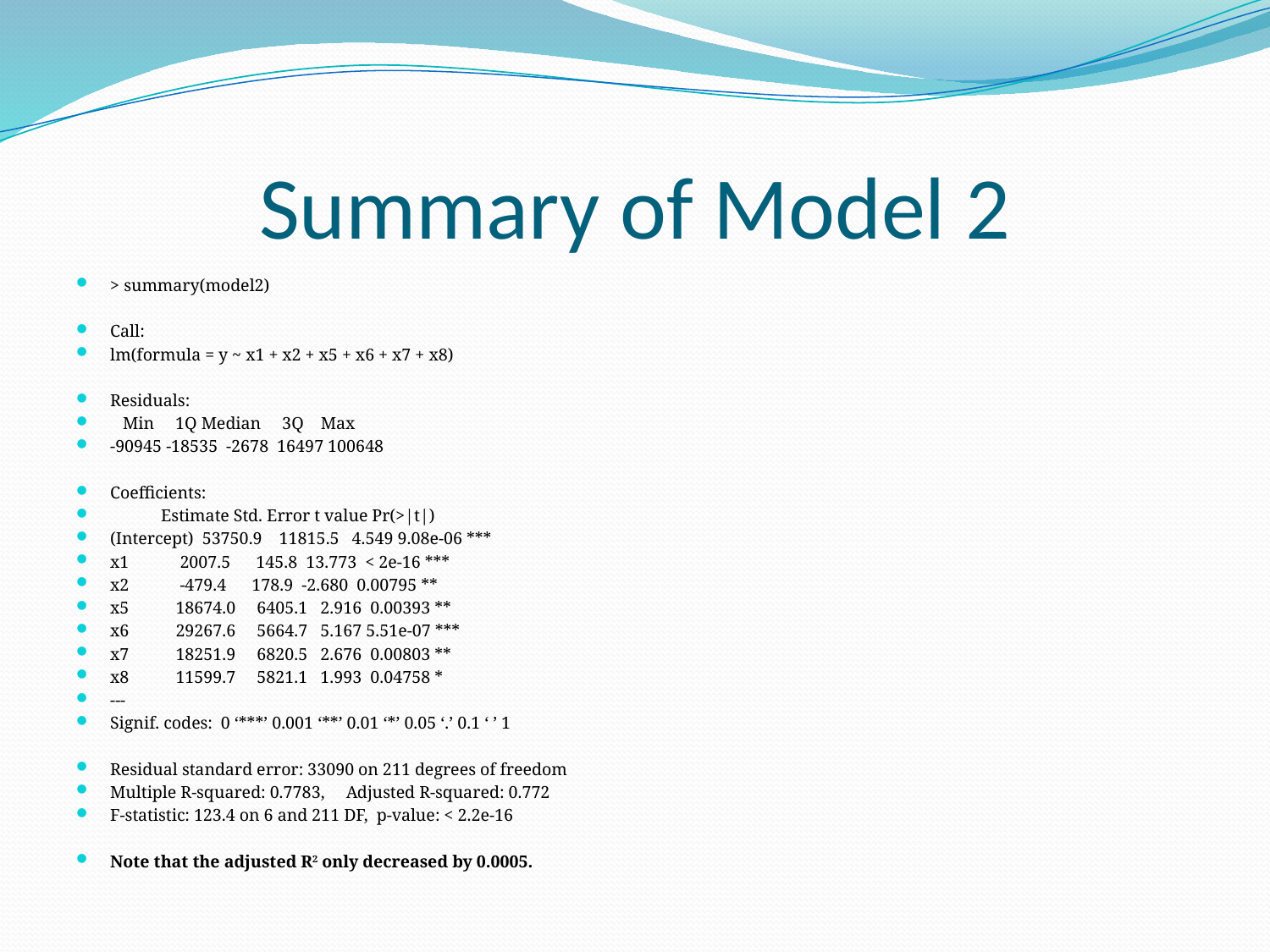

# Summary of Model 2
> summary(model2)

Call:
lm(formula = y ~ x1 + x2 + x5 + x6 + x7 + x8)

Residuals:
   Min     1Q Median     3Q    Max
-90945 -18535  -2678  16497 100648

Coefficients:
            Estimate Std. Error t value Pr(>|t|)
(Intercept)  53750.9    11815.5   4.549 9.08e-06 ***
x1            2007.5      145.8  13.773  < 2e-16 ***
x2            -479.4      178.9  -2.680  0.00795 **
x5           18674.0     6405.1   2.916  0.00393 **
x6           29267.6     5664.7   5.167 5.51e-07 ***
x7           18251.9     6820.5   2.676  0.00803 **
x8           11599.7     5821.1   1.993  0.04758 *
---
Signif. codes:  0 ‘***’ 0.001 ‘**’ 0.01 ‘*’ 0.05 ‘.’ 0.1 ‘ ’ 1

Residual standard error: 33090 on 211 degrees of freedom
Multiple R-squared: 0.7783,     Adjusted R-squared: 0.772
F-statistic: 123.4 on 6 and 211 DF,  p-value: < 2.2e-16

Note that the adjusted R2 only decreased by 0.0005.